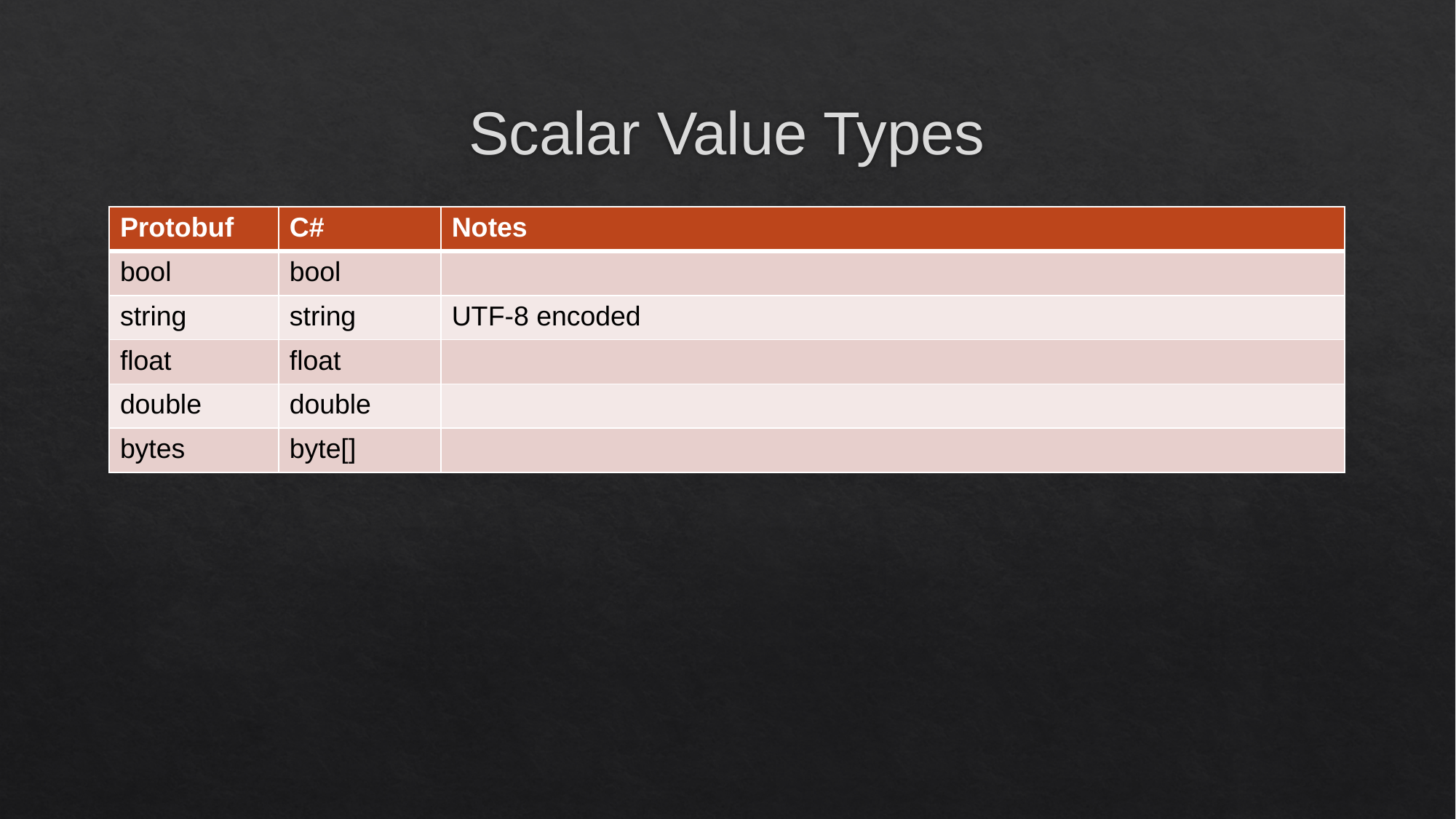

# Scalar Value Types
| Protobuf | C# | Notes |
| --- | --- | --- |
| bool | bool |  |
| string | string | UTF-8 encoded |
| float | float |  |
| double | double |  |
| bytes | byte[] |  |